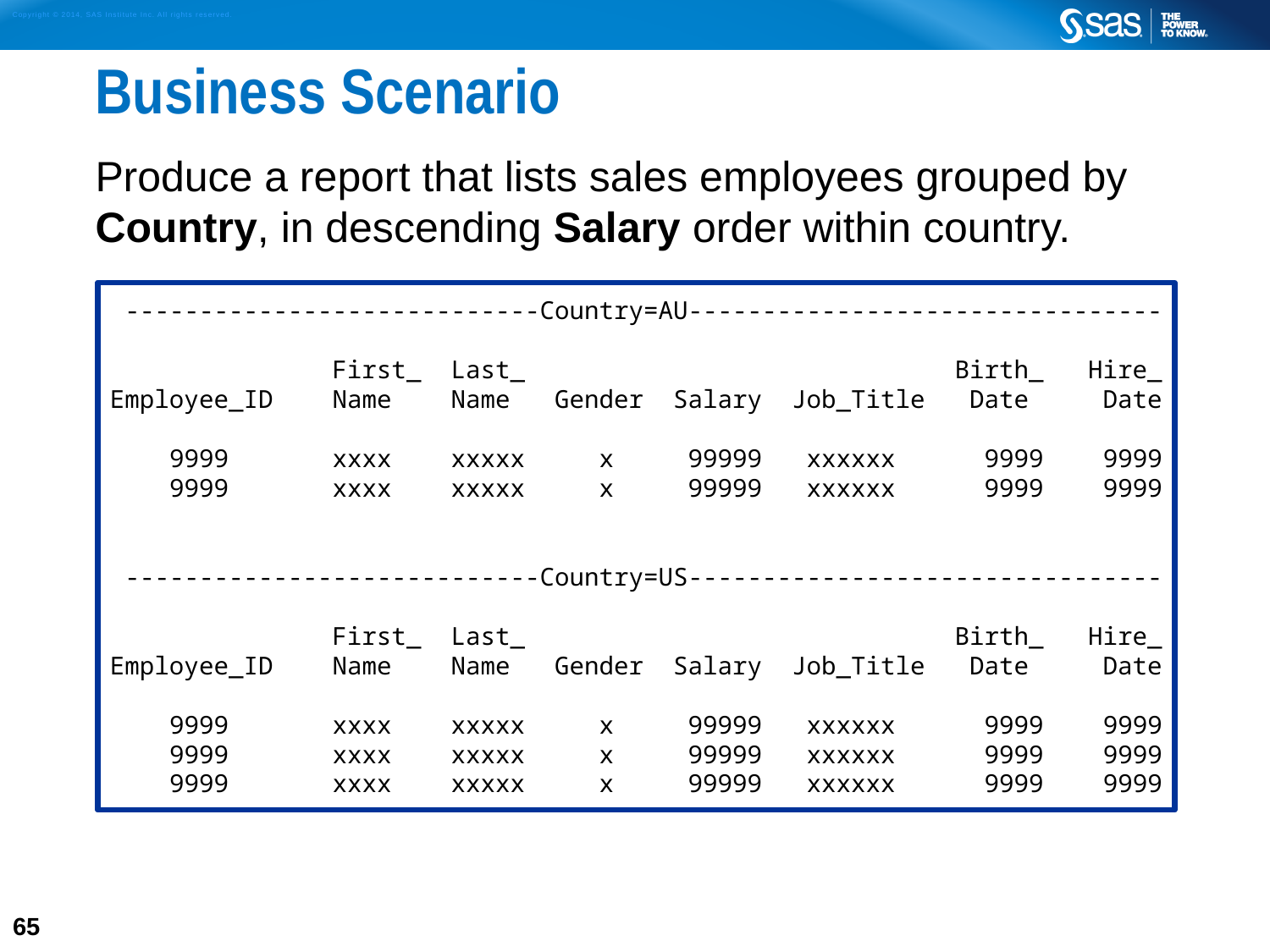

# Business Scenario
Produce a report that lists sales employees grouped by Country, in descending Salary order within country.
 ----------------------------Country=AU--------------------------------

               First_  Last_                             Birth_   Hire_
Employee_ID    Name    Name   Gender  Salary  Job_Title   Date     Date

    9999       xxxx    xxxxx     x     99999   xxxxxx      9999    9999
    9999       xxxx    xxxxx     x     99999   xxxxxx      9999    9999

 ----------------------------Country=US--------------------------------

               First_  Last_                             Birth_   Hire_
Employee_ID    Name    Name   Gender  Salary  Job_Title   Date     Date

    9999       xxxx    xxxxx     x     99999   xxxxxx      9999    9999
    9999       xxxx    xxxxx     x     99999   xxxxxx      9999    9999
    9999       xxxx    xxxxx     x     99999   xxxxxx      9999    9999
65